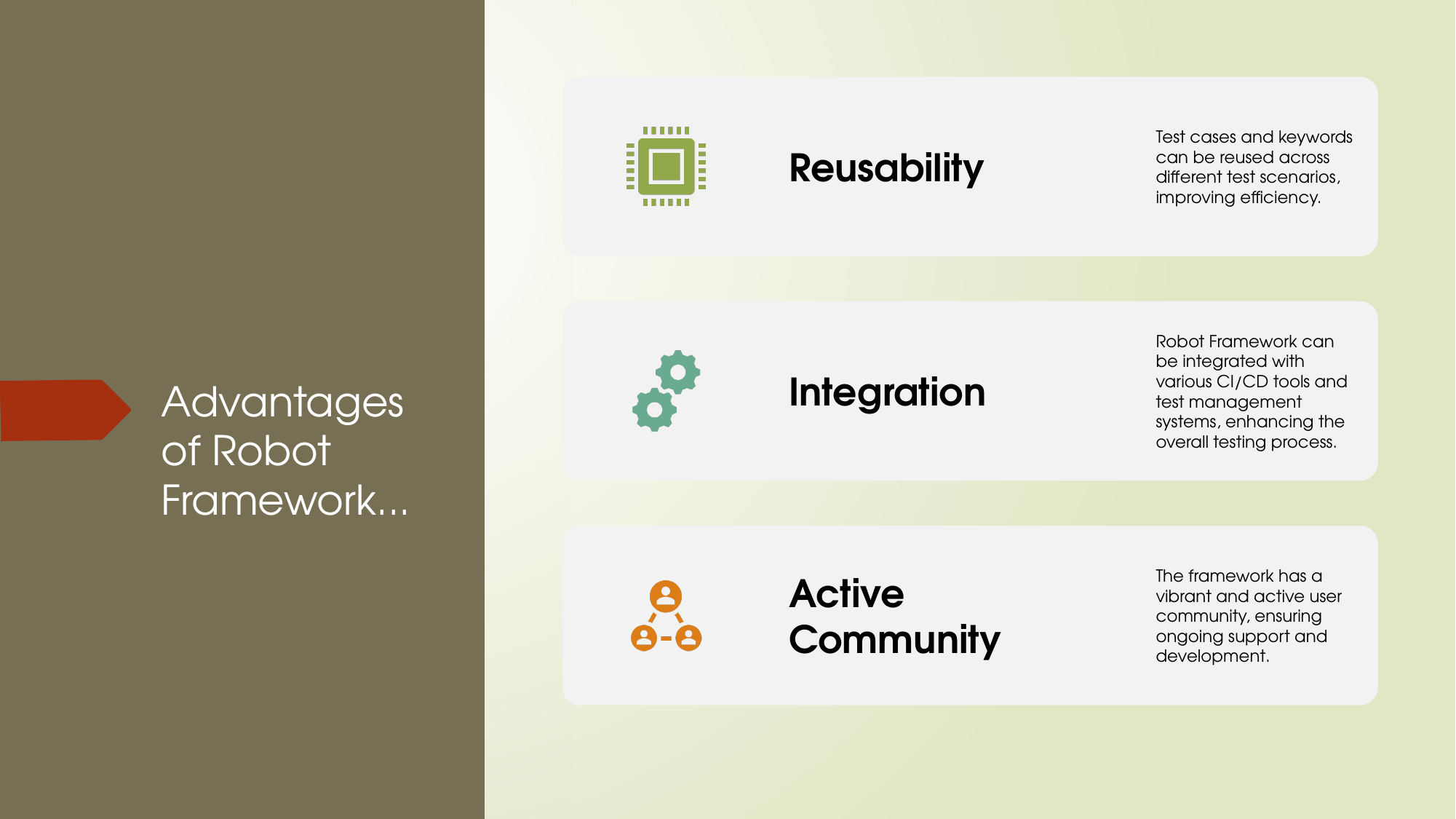

Reusability
Test cases and keywords can be reused across different test scenarios, improving efficiency.
Integration
Robot Framework can be integrated with various CI/CD tools and test management systems, enhancing the overall testing process.
Active Community
The framework has a vibrant and active user community, ensuring ongoing support and development.
# Advantages of Robot Framework...